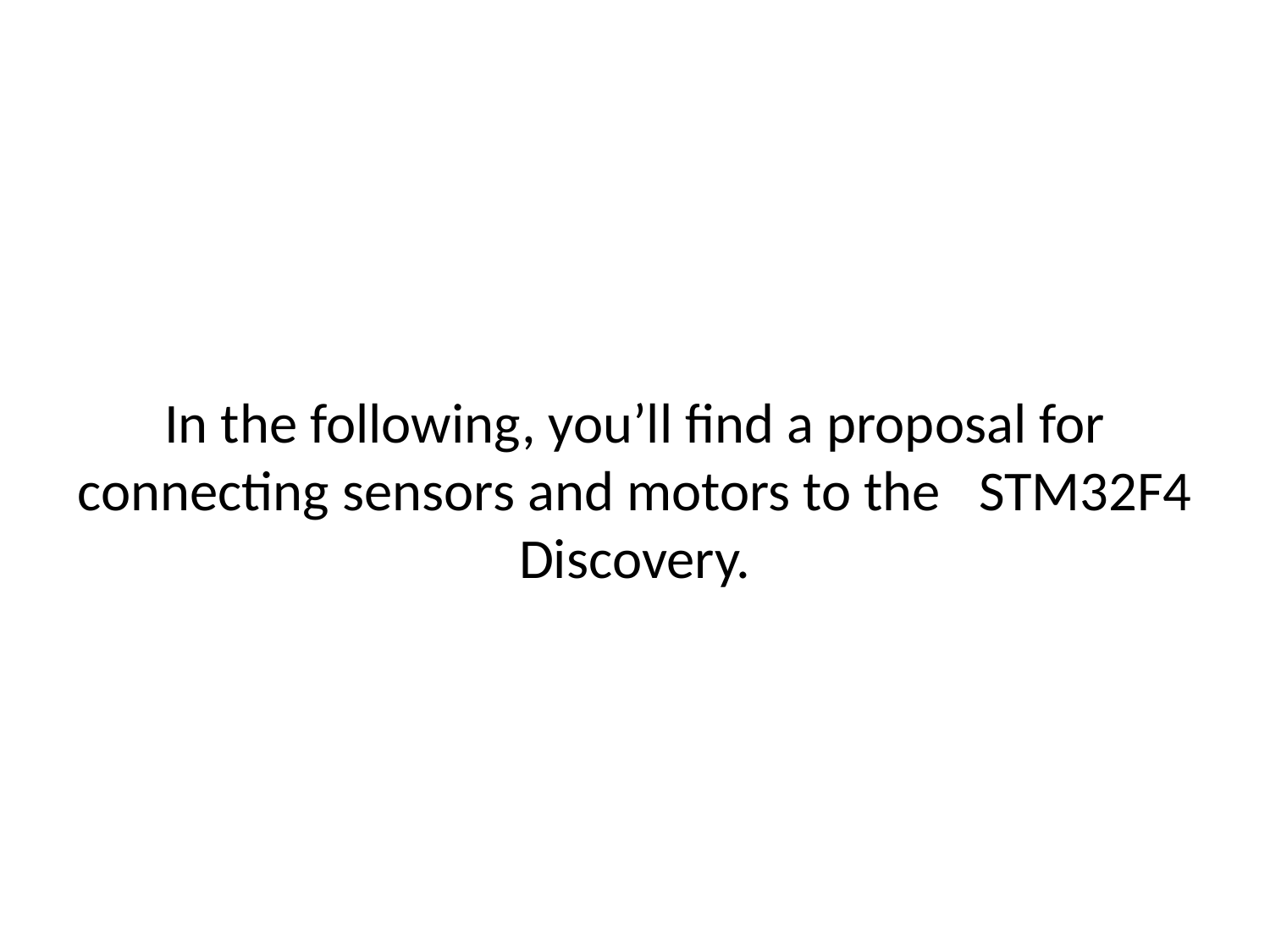

#

In the following, you’ll find a proposal for connecting sensors and motors to the   STM32F4 Discovery.